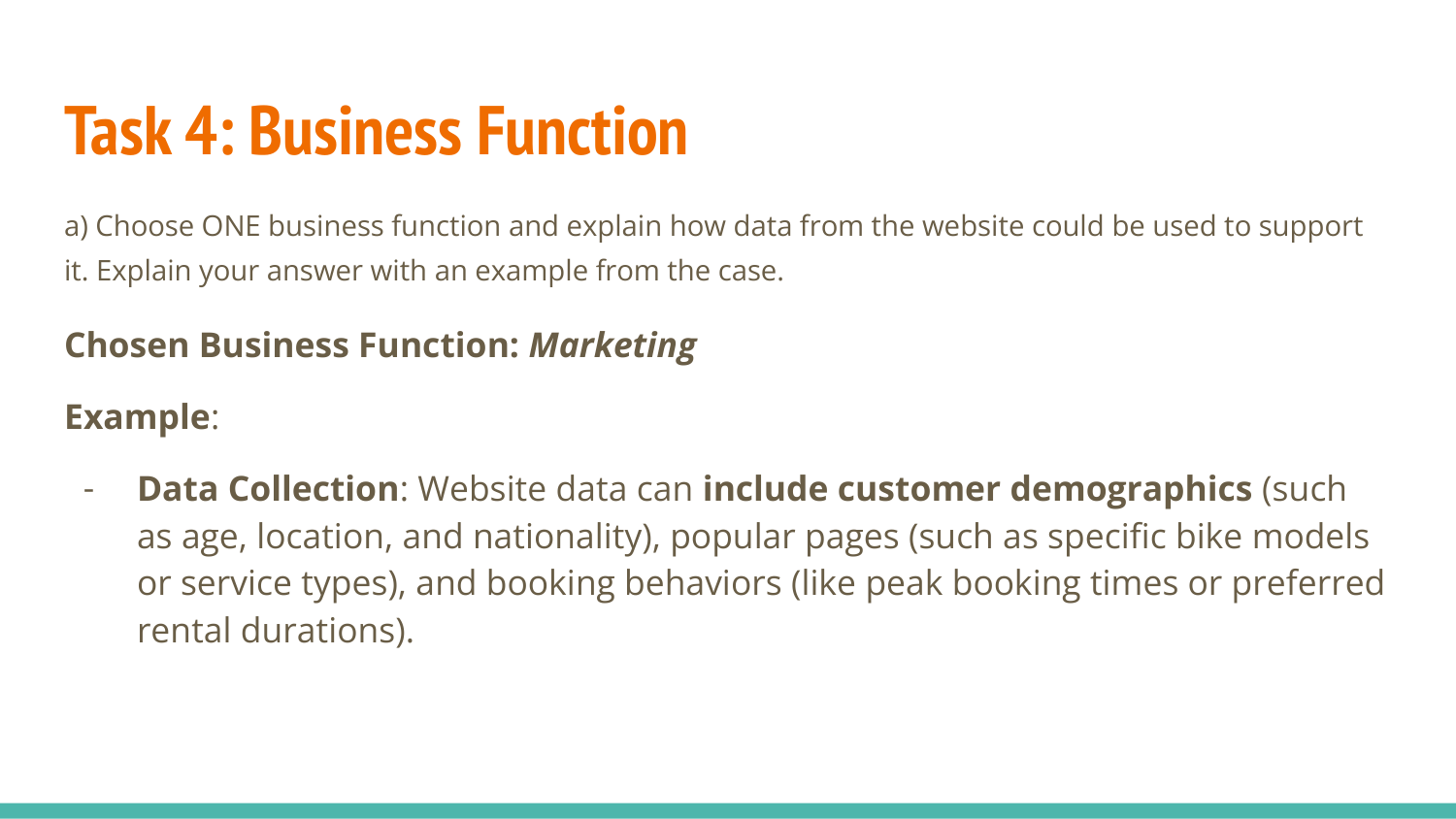

# Task 4: Business Function
a) Choose ONE business function and explain how data from the website could be used to support it. Explain your answer with an example from the case.
Chosen Business Function: Marketing
Example:
Data Collection: Website data can include customer demographics (such as age, location, and nationality), popular pages (such as specific bike models or service types), and booking behaviors (like peak booking times or preferred rental durations).